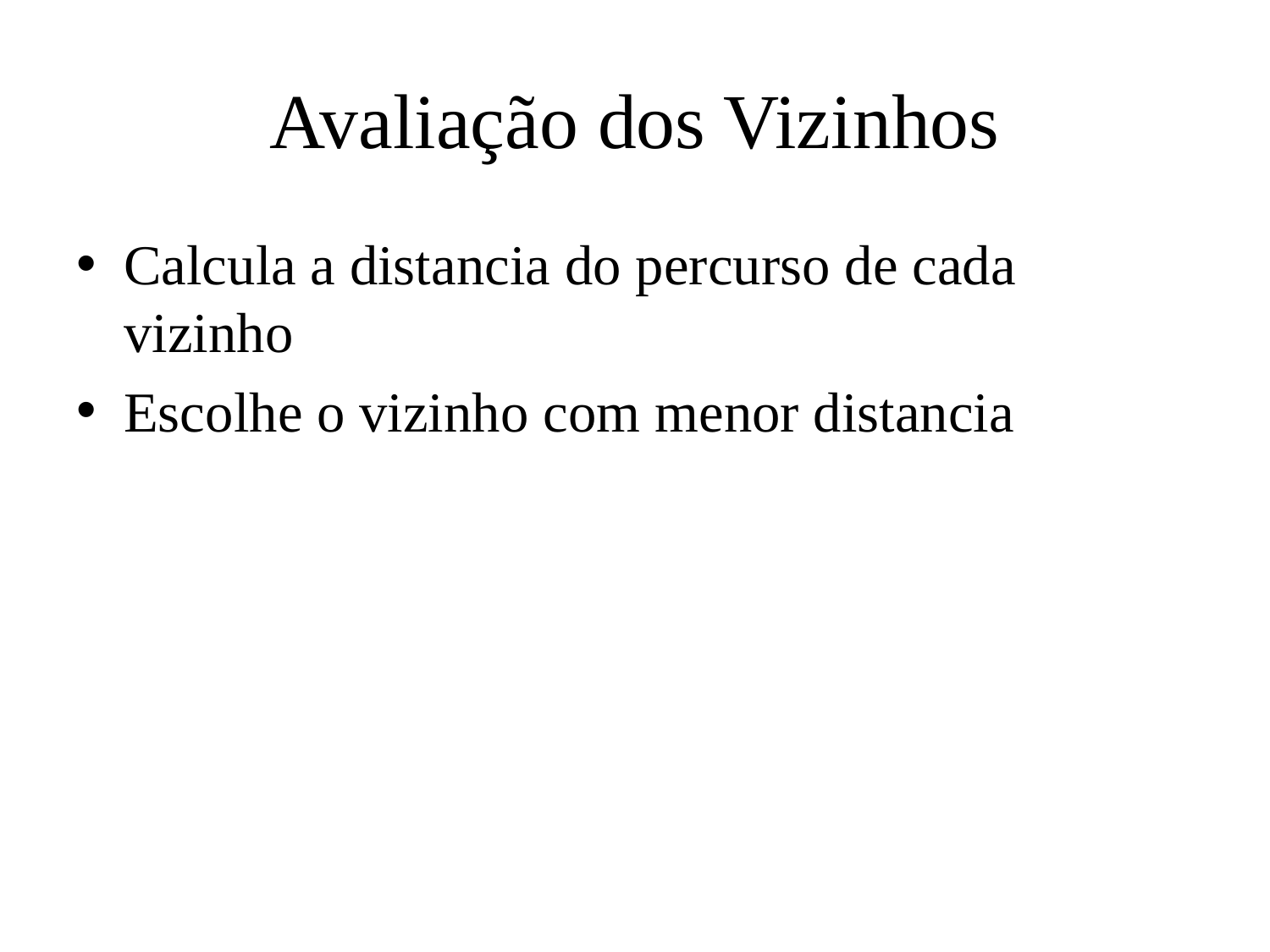

# Avaliação dos Vizinhos
Calcula a distancia do percurso de cada vizinho
Escolhe o vizinho com menor distancia